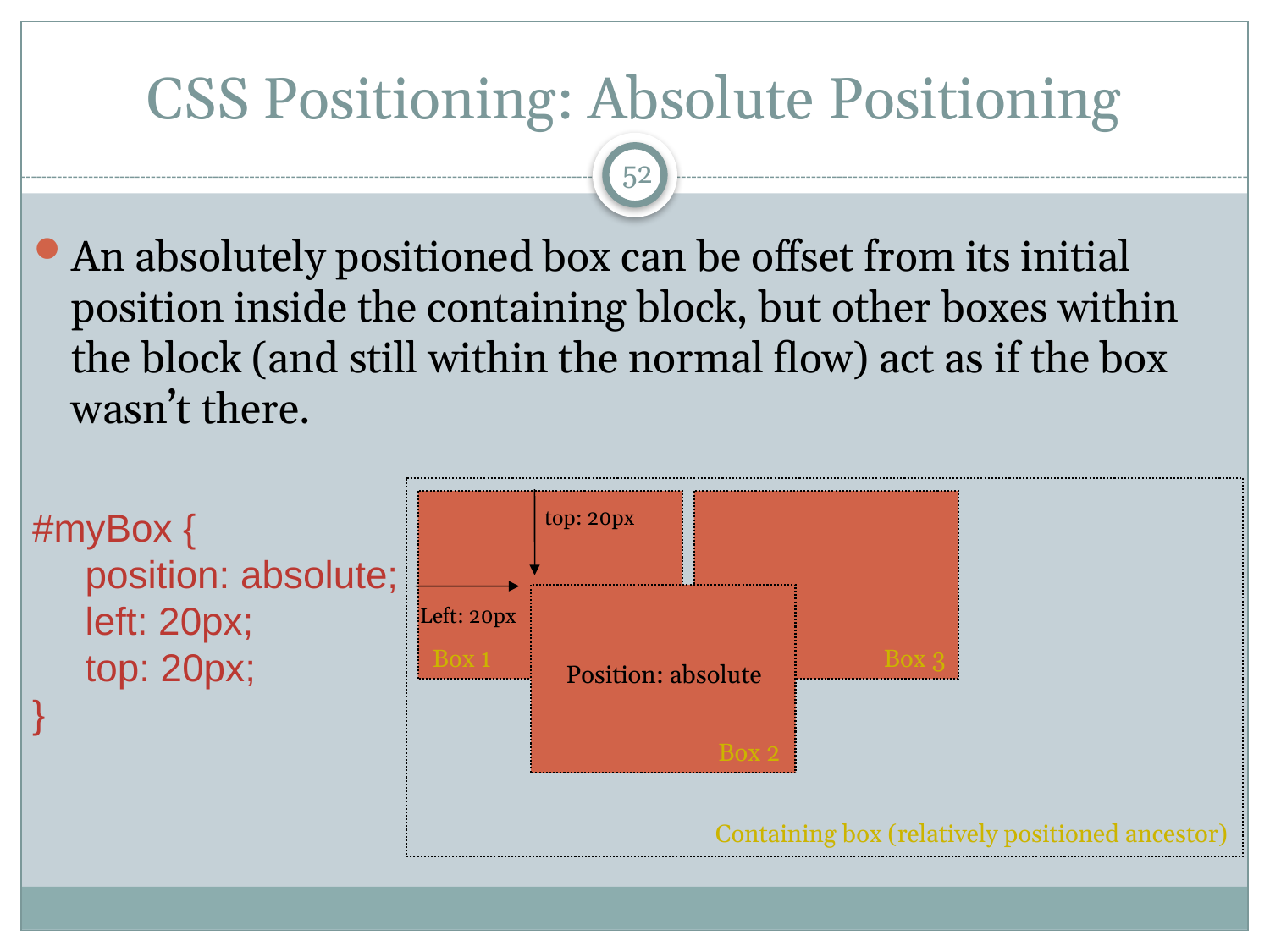

# CSS Positioning: Absolute Positioning
52
An absolutely positioned box can be offset from its initial position inside the containing block, but other boxes within the block (and still within the normal flow) act as if the box wasn’t there.

#myBox {
	position: absolute;
	left: 20px;
	top: 20px;
}
top: 20px

Left: 20px
Box 1
Box 3
Position: absolute
Box 2
Containing box (relatively positioned ancestor)